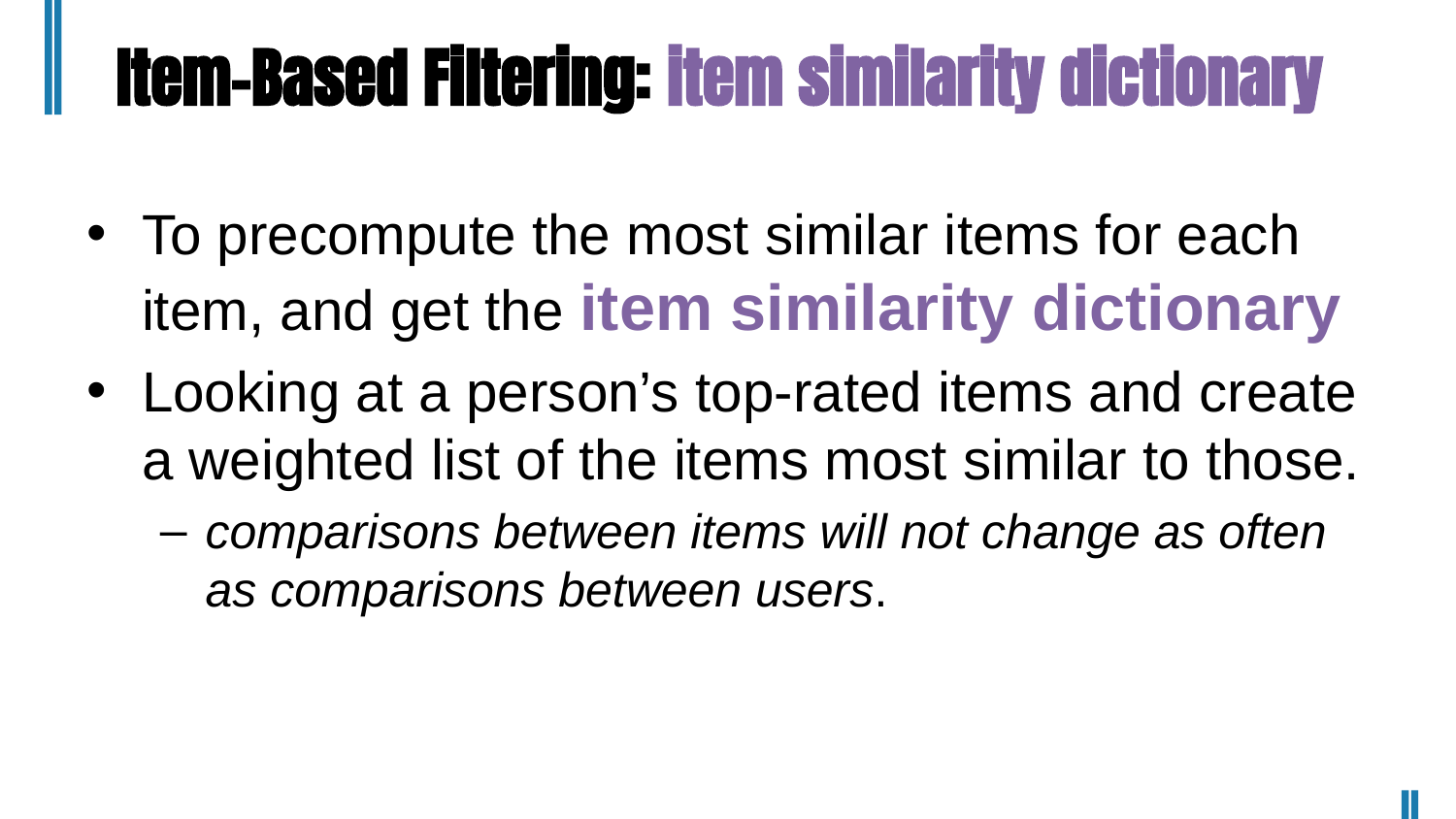

# Item-Based Filtering: item similarity dictionary
To precompute the most similar items for each item, and get the item similarity dictionary
Looking at a person’s top-rated items and create a weighted list of the items most similar to those.
comparisons between items will not change as often as comparisons between users.